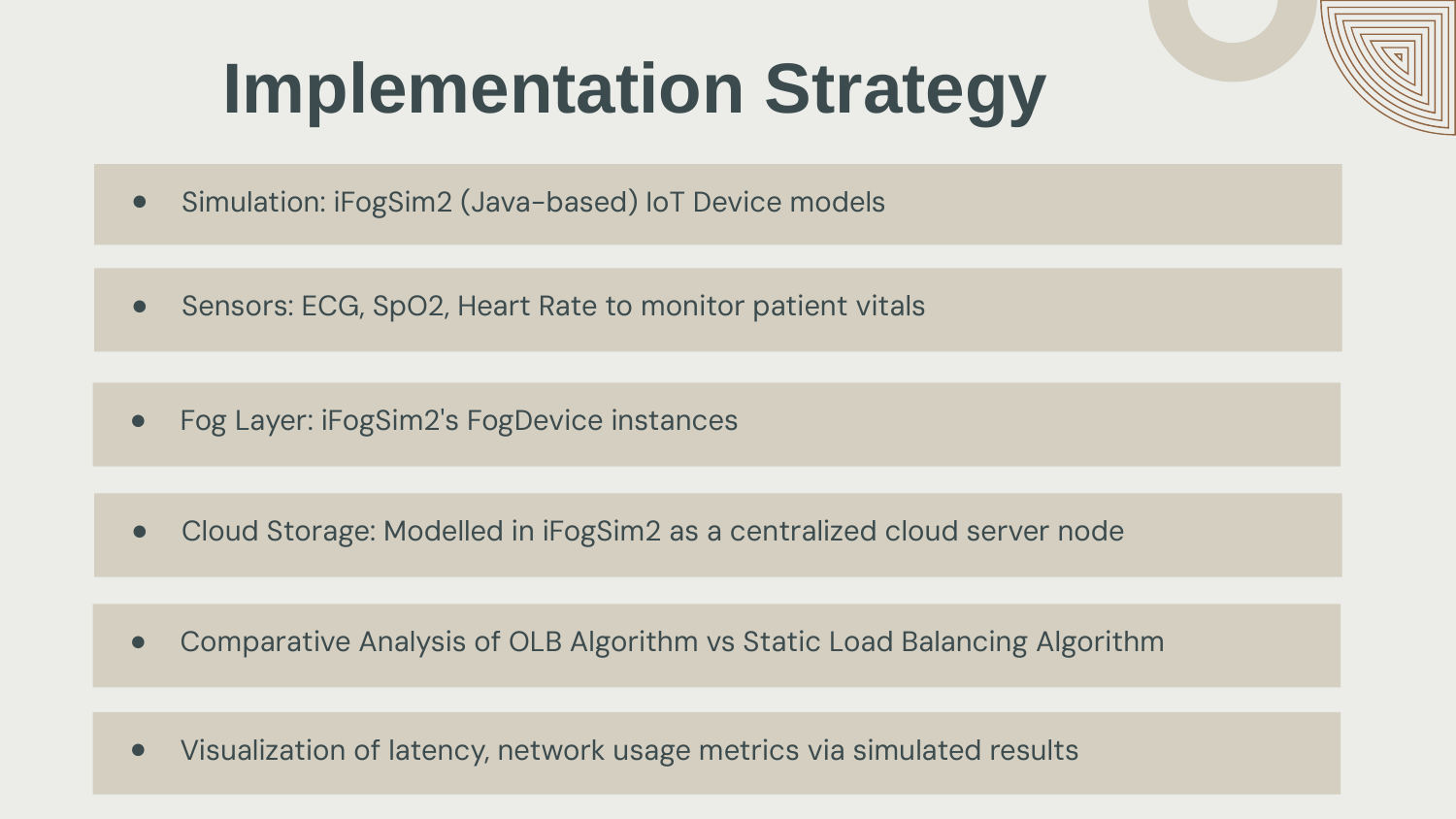

# Implementation Strategy
Simulation: iFogSim2 (Java-based) IoT Device models
Sensors: ECG, SpO2, Heart Rate to monitor patient vitals
Fog Layer: iFogSim2's FogDevice instances
Cloud Storage: Modelled in iFogSim2 as a centralized cloud server node
Comparative Analysis of OLB Algorithm vs Static Load Balancing Algorithm
Visualization of latency, network usage metrics via simulated results